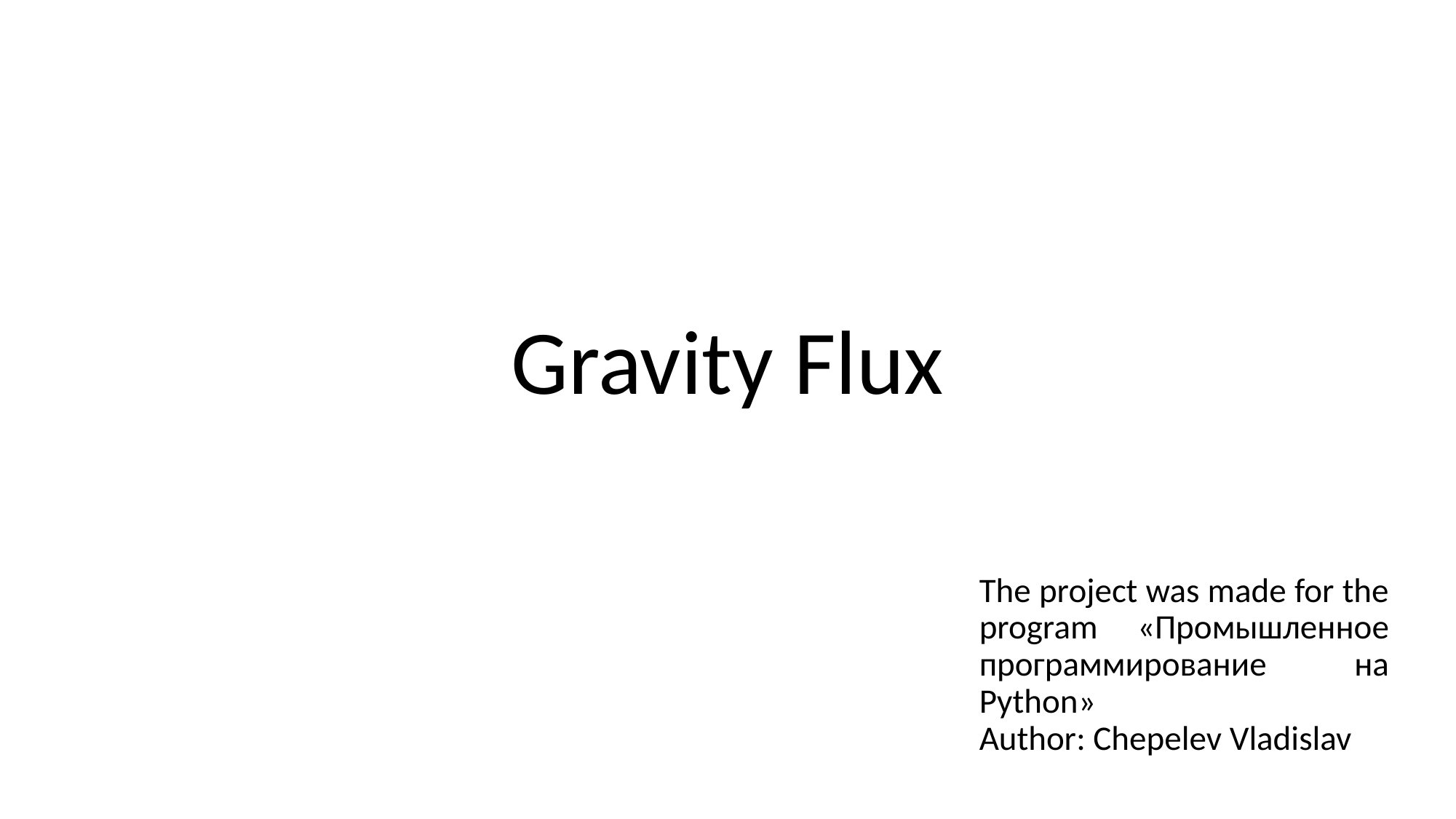

# Gravity Flux
The project was made for the program «Промышленное программирование на Python»
Author: Chepelev Vladislav